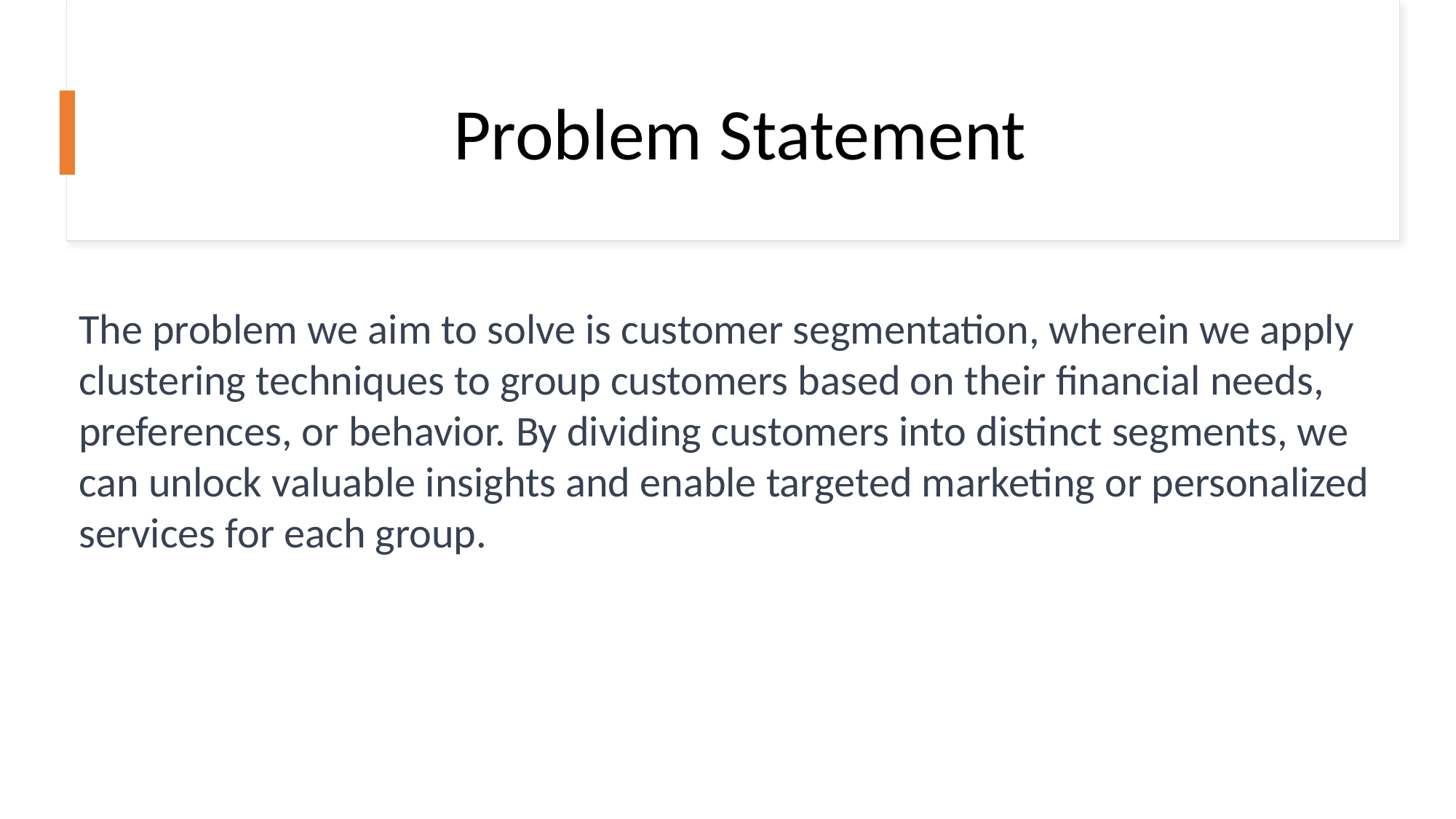

# Problem Statement

The problem we aim to solve is customer segmentation, wherein we apply clustering techniques to group customers based on their financial needs, preferences, or behavior. By dividing customers into distinct segments, we can unlock valuable insights and enable targeted marketing or personalized services for each group.